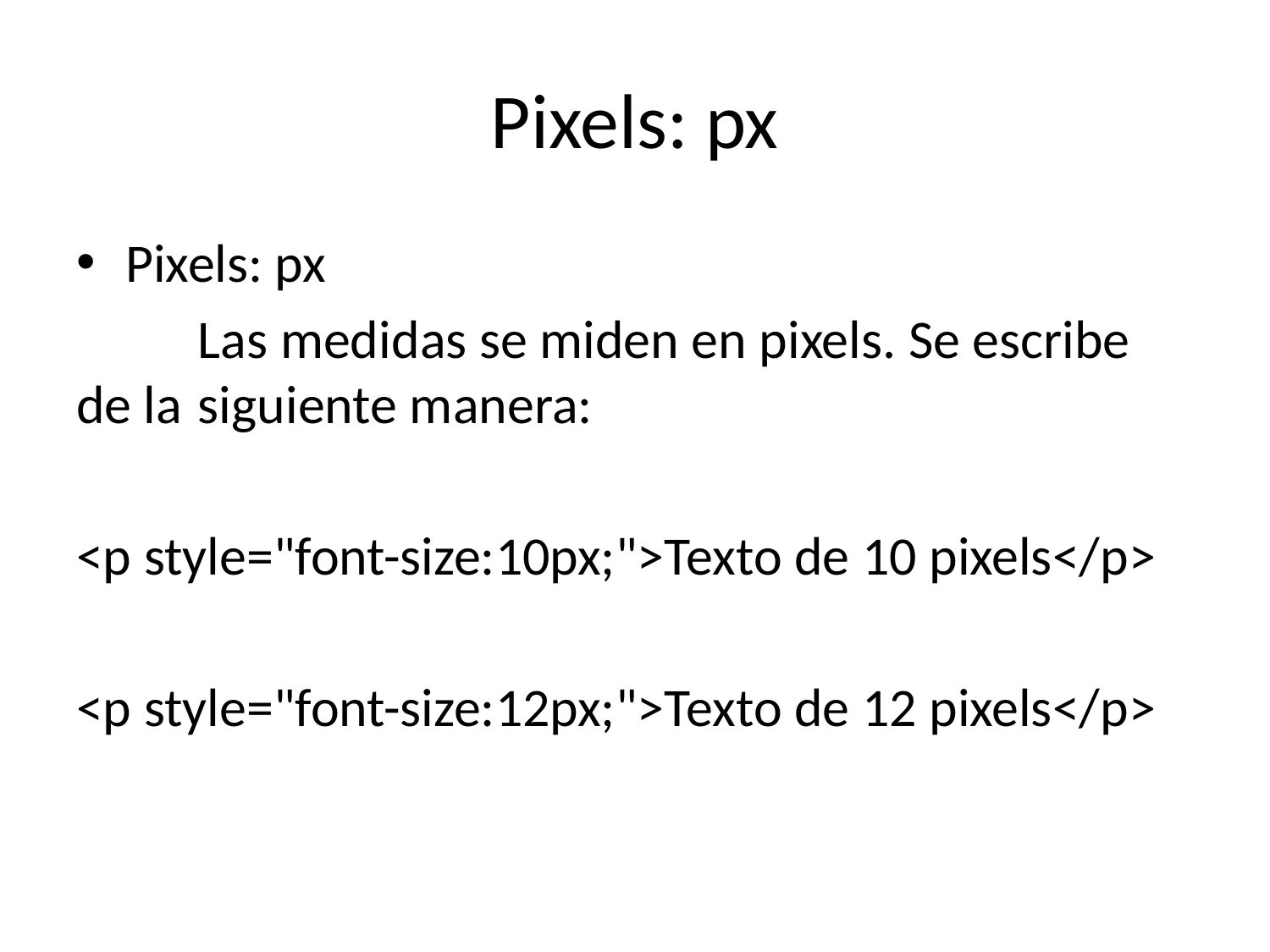

# Pixels: px
Pixels: px
	Las medidas se miden en pixels. Se escribe de la 	siguiente manera:

<p style="font-size:10px;">Texto de 10 pixels</p>

<p style="font-size:12px;">Texto de 12 pixels</p>